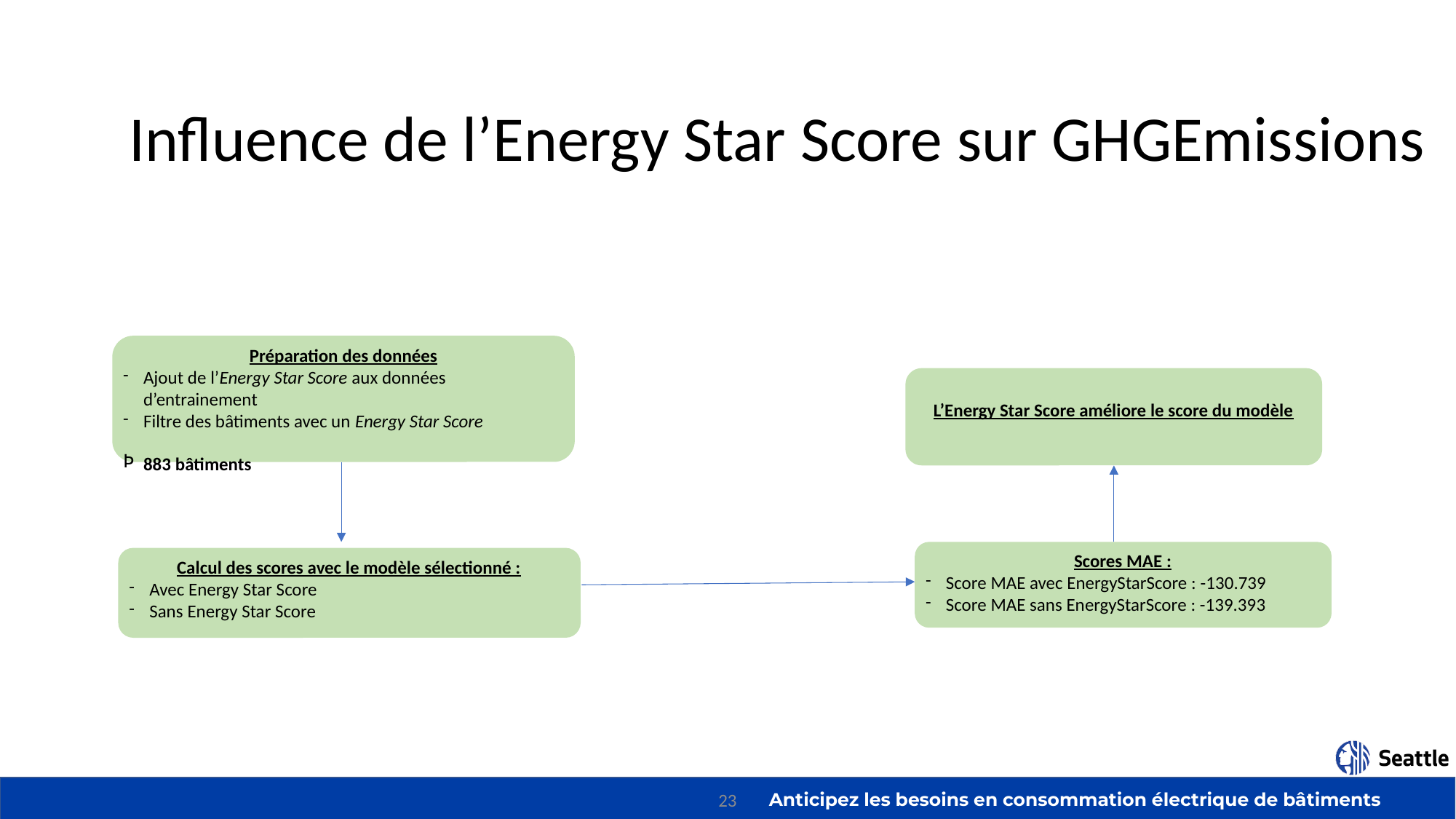

Influence de l’Energy Star Score sur GHGEmissions

Préparation des données
Ajout de l’Energy Star Score aux données d’entrainement
Filtre des bâtiments avec un Energy Star Score

883 bâtiments

L’Energy Star Score améliore le score du modèle

Scores MAE :
Score MAE avec EnergyStarScore : -130.739
Score MAE sans EnergyStarScore : -139.393

Calcul des scores avec le modèle sélectionné :
Avec Energy Star Score
Sans Energy Star Score

23